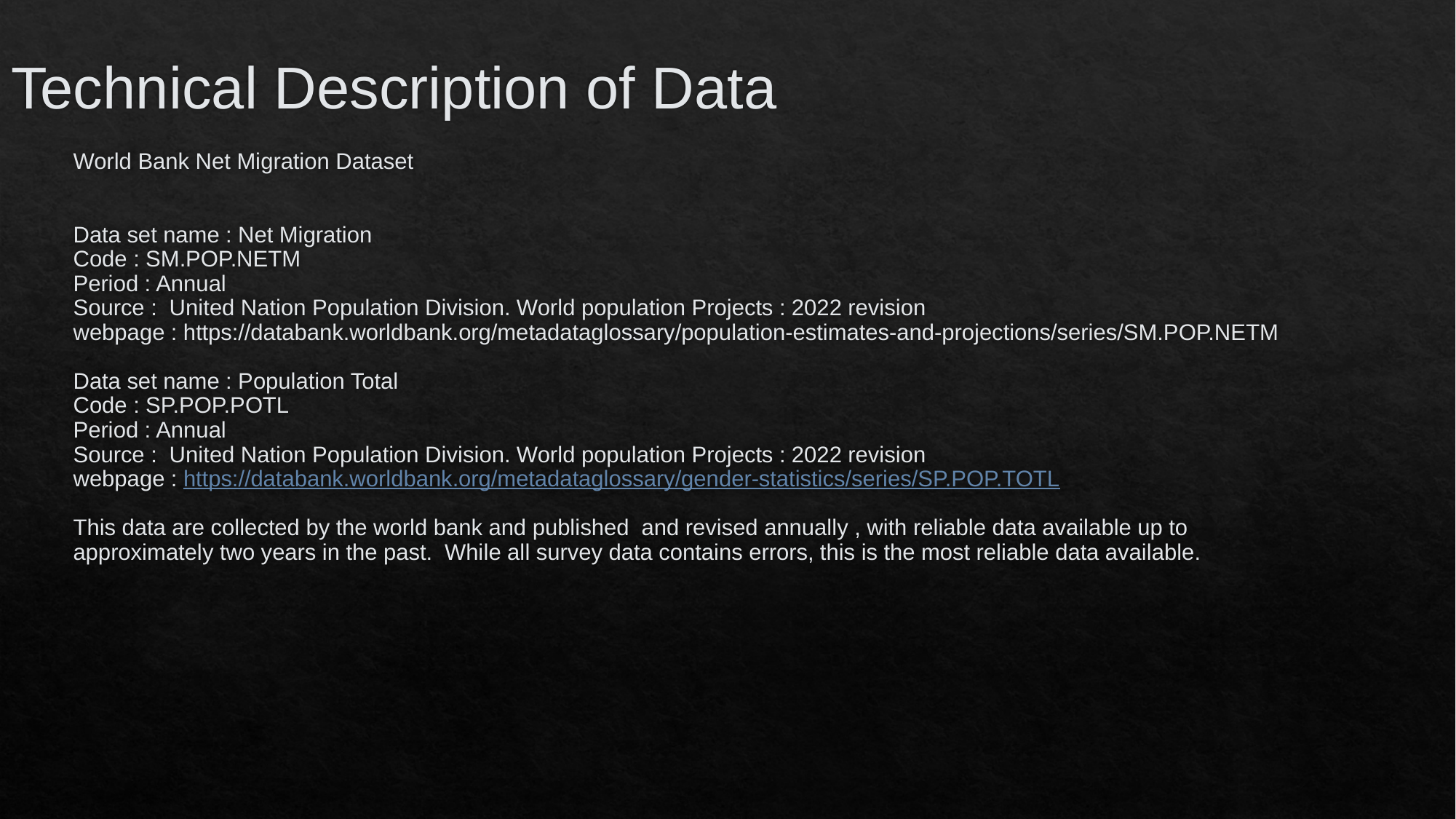

Technical Description of Data
# World Bank Net Migration Dataset Data set name : Net Migration Code : SM.POP.NETM Period : Annual Source :  United Nation Population Division. World population Projects : 2022 revision webpage : https://databank.worldbank.org/metadataglossary/population-estimates-and-projections/series/SM.POP.NETM Data set name : Population Total Code : SP.POP.POTL Period : Annual Source :  United Nation Population Division. World population Projects : 2022 revision webpage : https://databank.worldbank.org/metadataglossary/gender-statistics/series/SP.POP.TOTL This data are collected by the world bank and published  and revised annually , with reliable data available up to approximately two years in the past.  While all survey data contains errors, this is the most reliable data available.